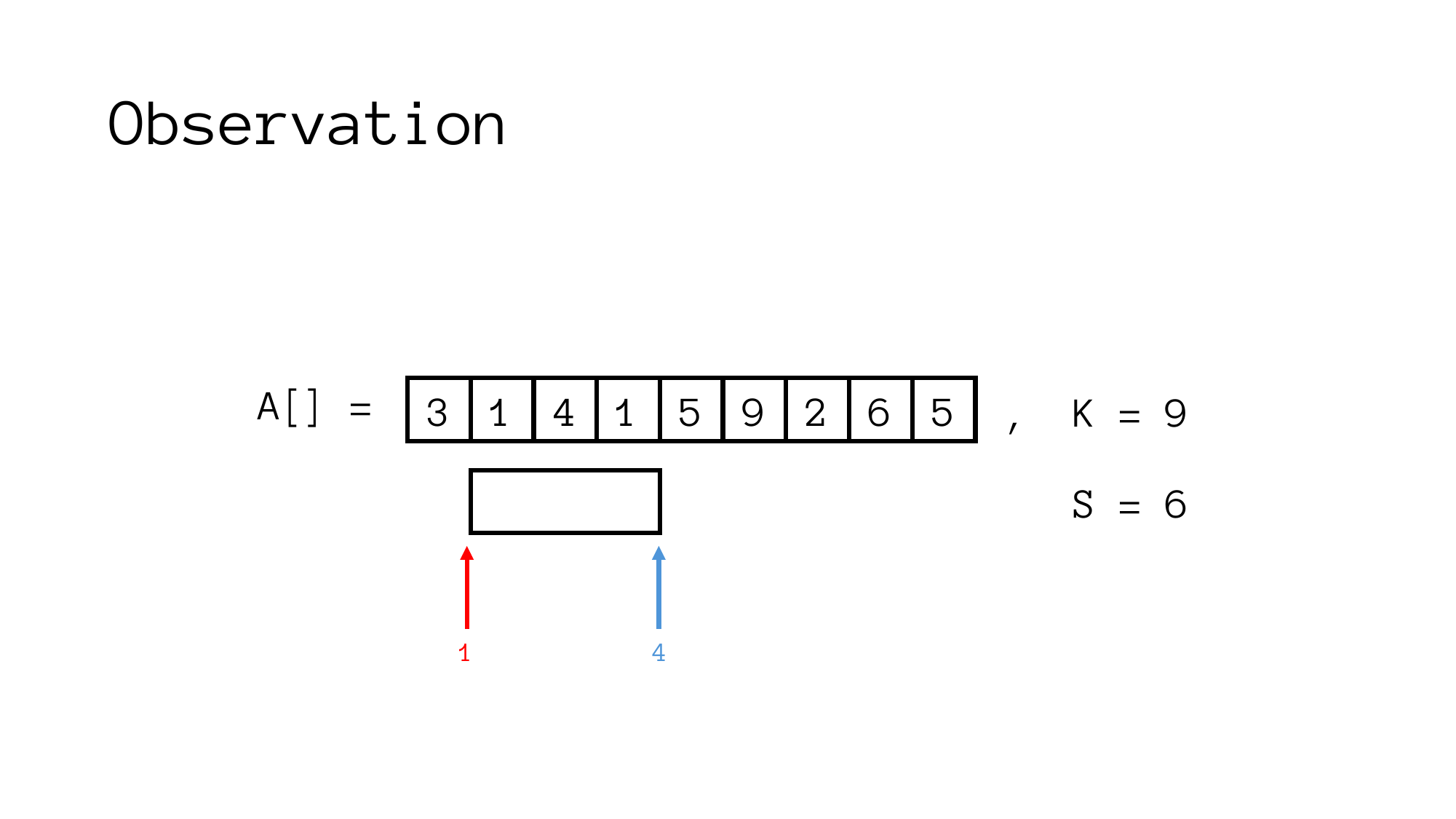

# Observation
A[] =
3
1
4
1
5
9
2
6
5
,  K = 9

   S = 6
1
4